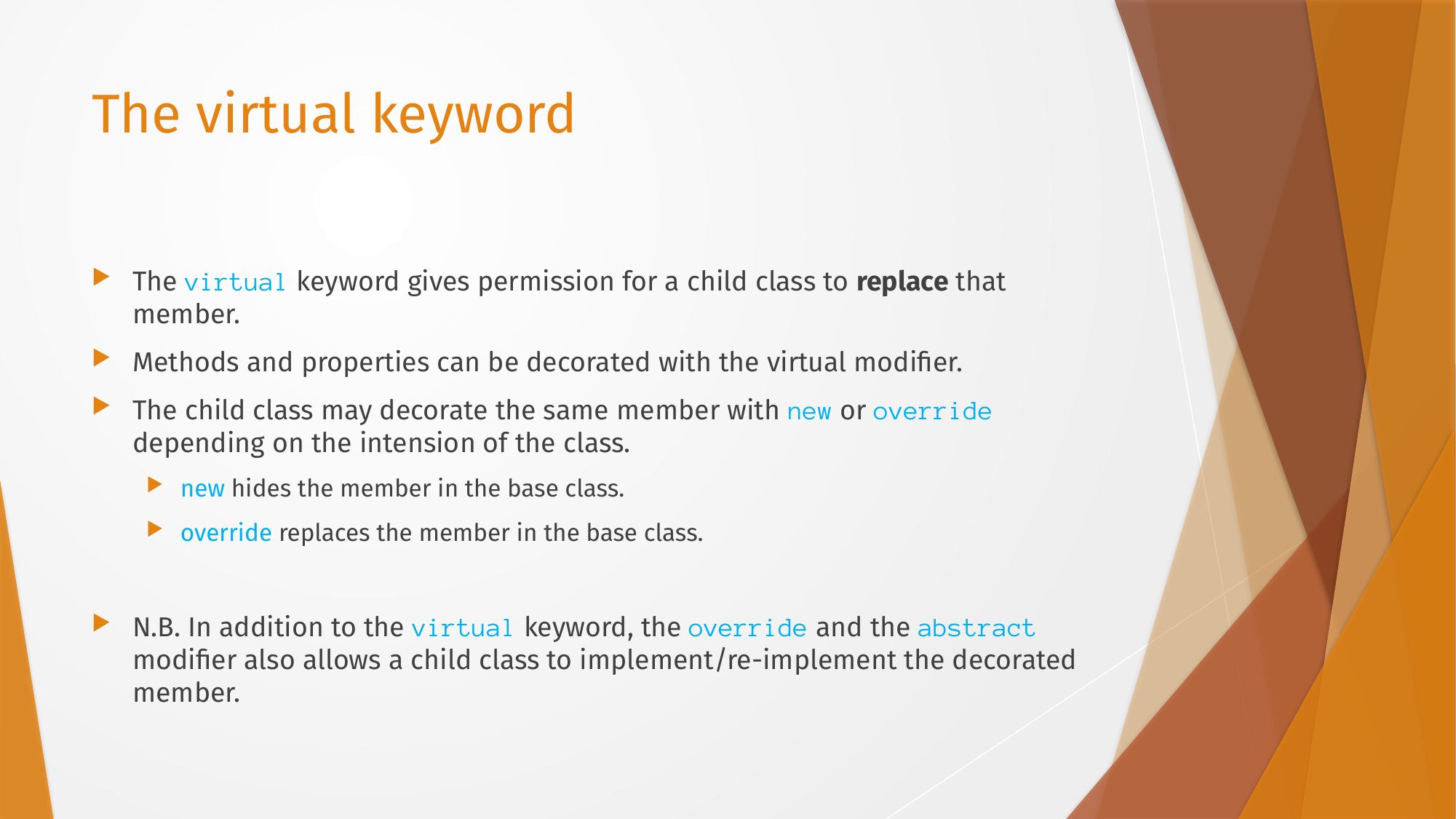

# The virtual keyword
The virtual keyword gives permission for a child class to replace that member.
Methods and properties can be decorated with the virtual modifier.
The child class may decorate the same member with new or override depending on the intension of the class.
new hides the member in the base class.
override replaces the member in the base class.

N.B. In addition to the virtual keyword, the override and the abstract modifier also allows a child class to implement/re-implement the decorated member.